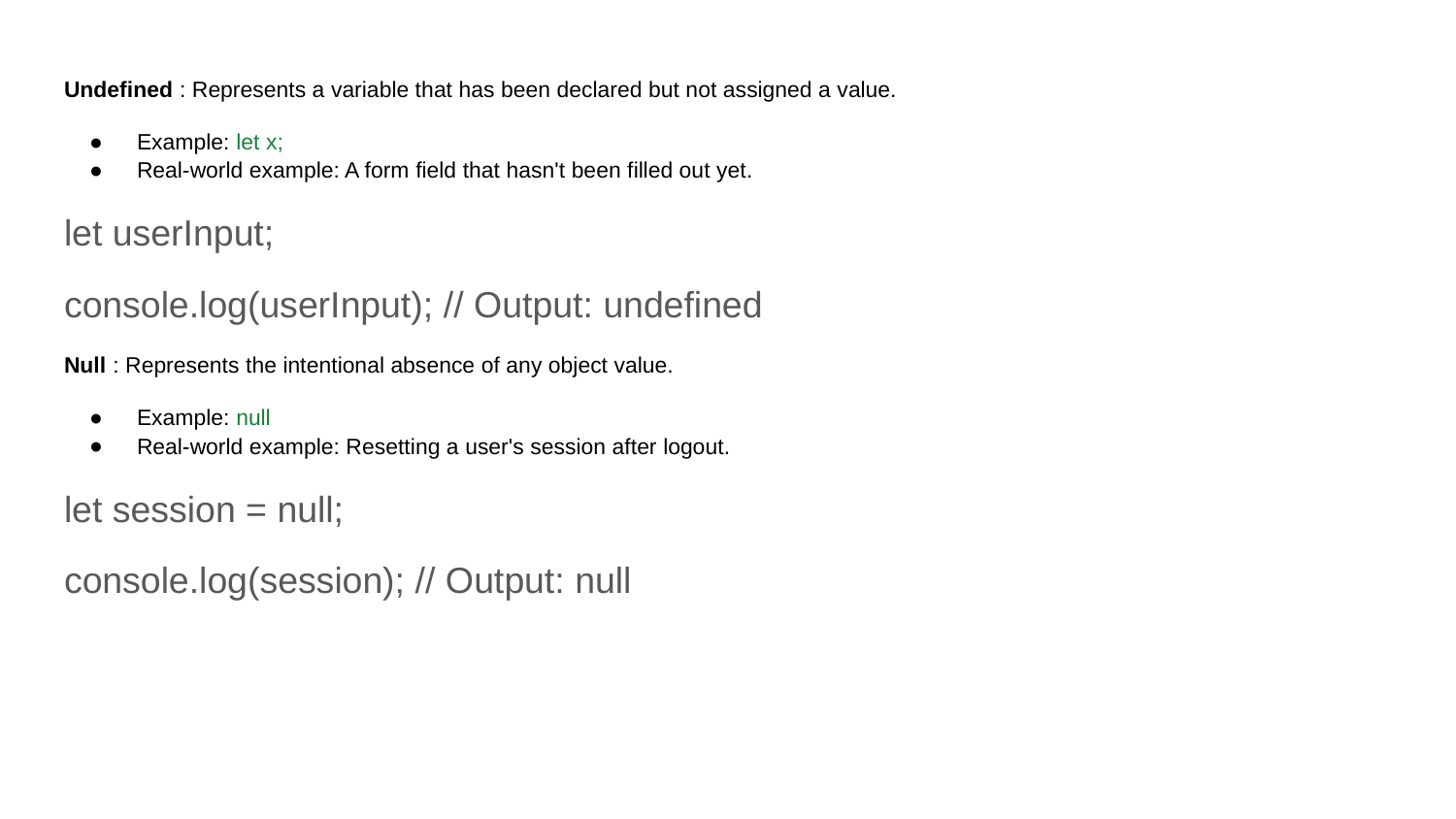

Undefined : Represents a variable that has been declared but not assigned a value.
Example: let x;
Real-world example: A form field that hasn't been filled out yet.
let userInput;
console.log(userInput); // Output: undefined
Null : Represents the intentional absence of any object value.
Example: null
Real-world example: Resetting a user's session after logout.
let session = null;
console.log(session); // Output: null